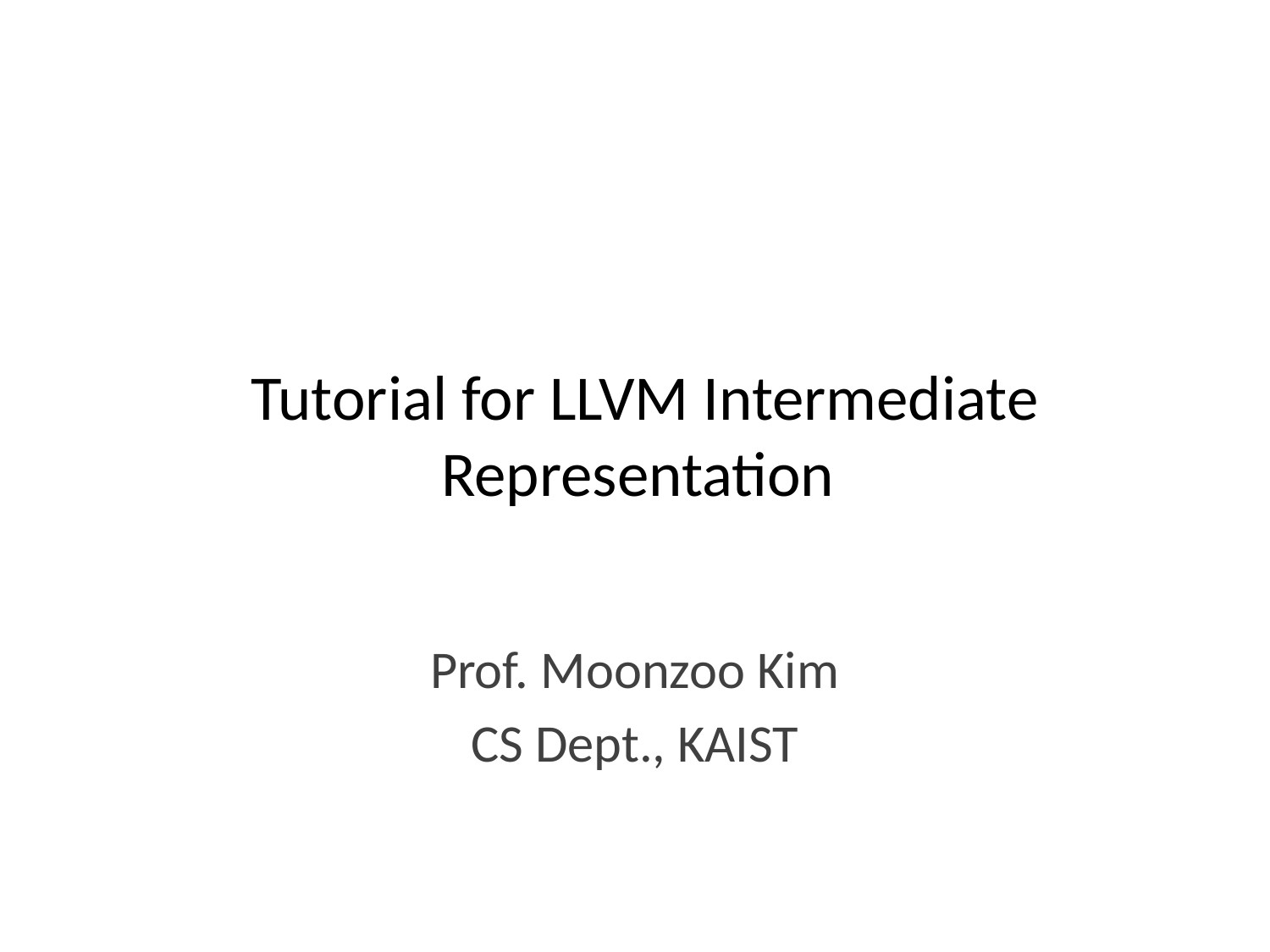

# Tutorial for LLVM Intermediate Representation
Prof. Moonzoo Kim
CS Dept., KAIST

2023-04-10